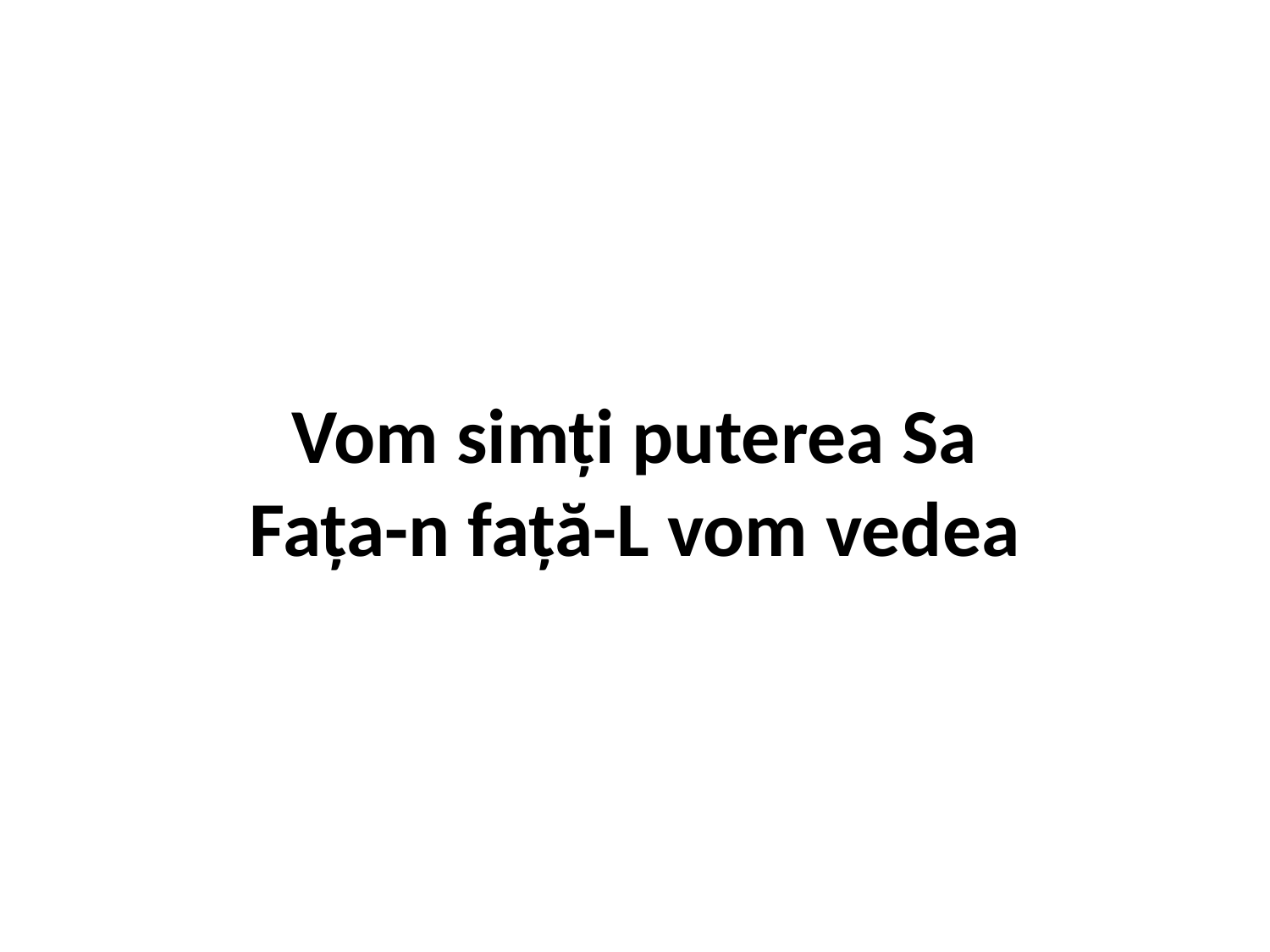

# Vom simţi puterea Sa Faţa-n faţă-L vom vedea